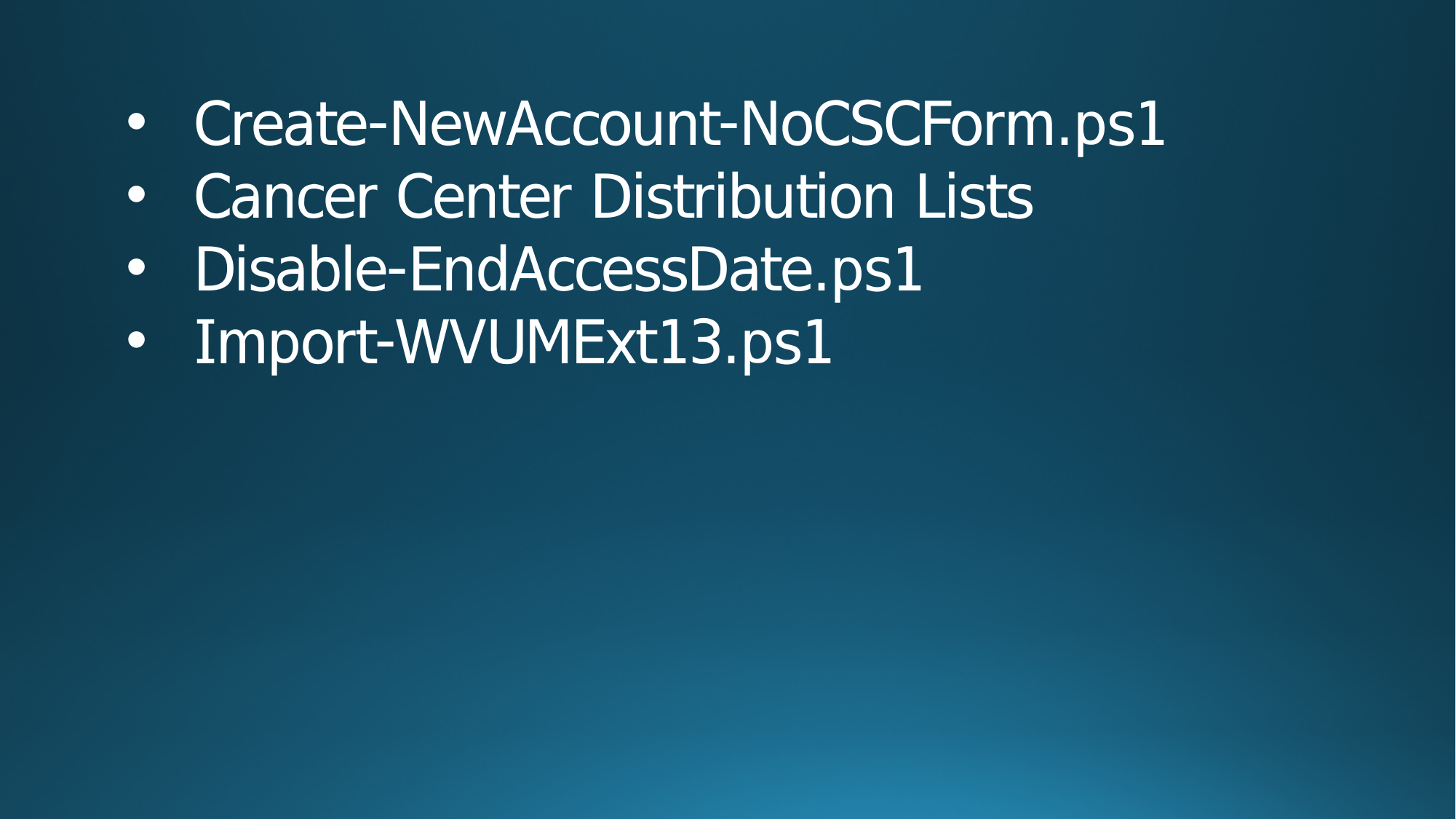

Create-NewAccount-NoCSCForm.ps1
Cancer Center Distribution Lists
Disable-EndAccessDate.ps1
Import-WVUMExt13.ps1